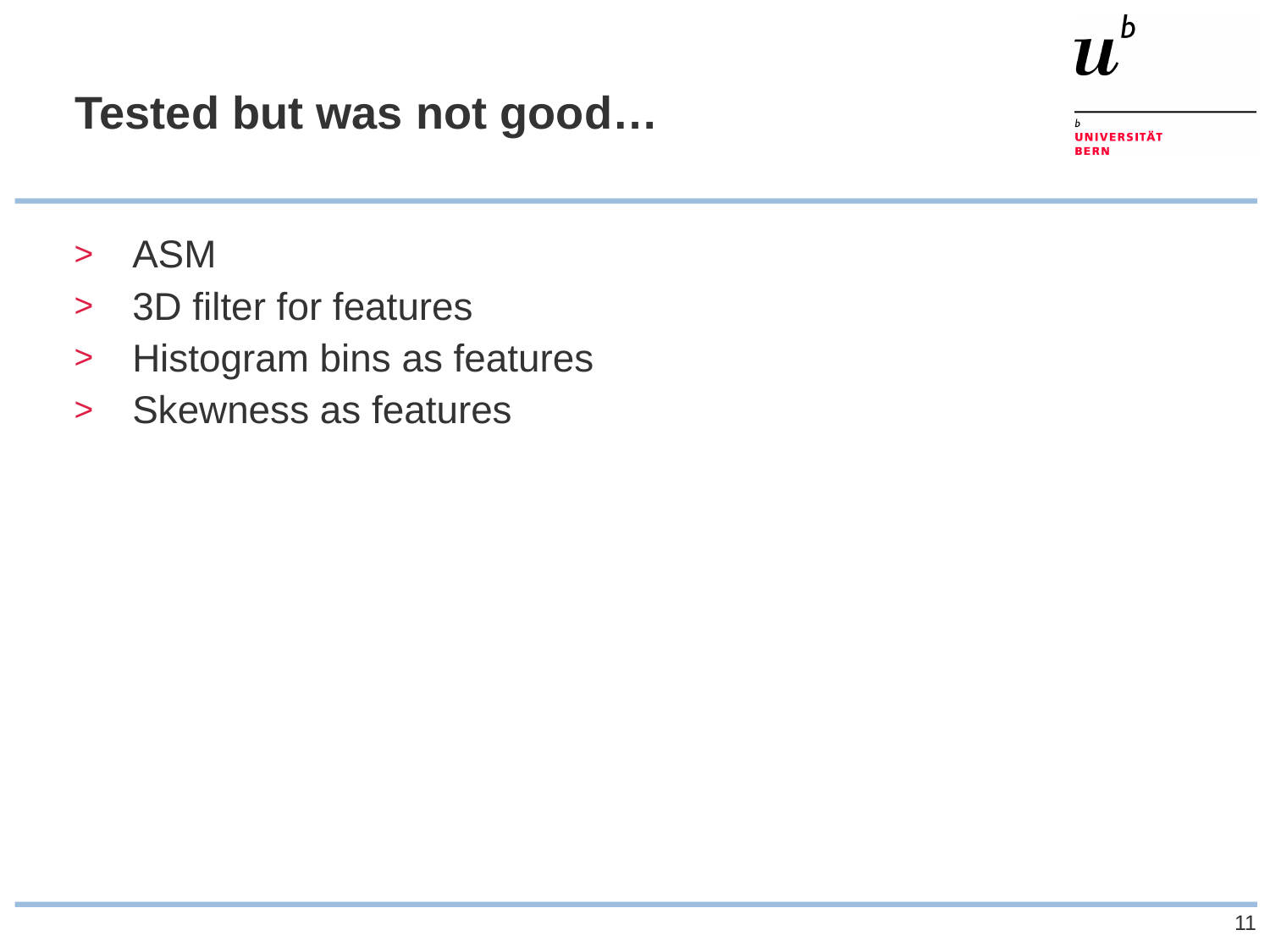

# Tested but was not good…
ASM
3D filter for features
Histogram bins as features
Skewness as features

11